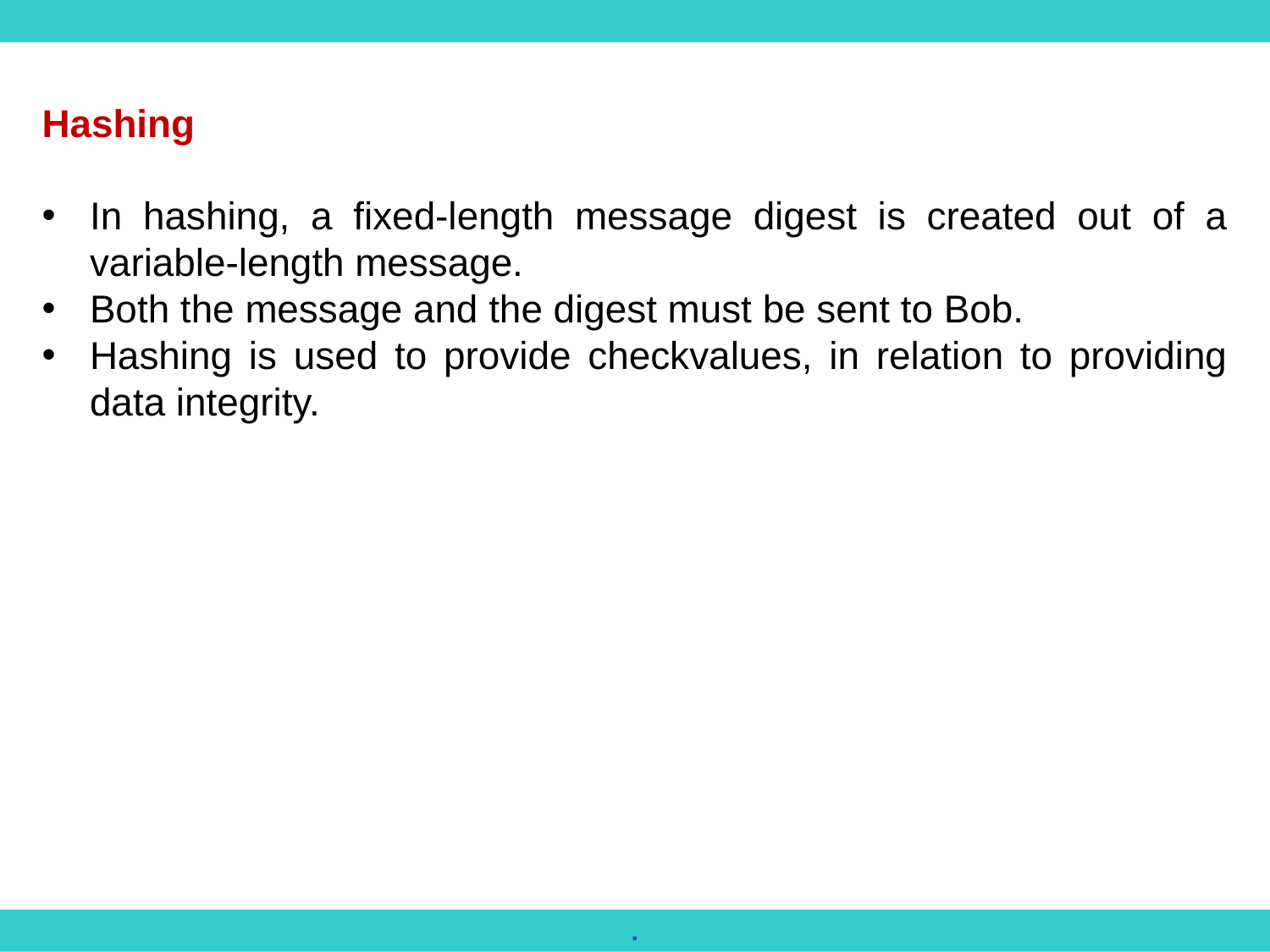

Hashing

In hashing, a fixed-length message digest is created out of a variable-length message.
Both the message and the digest must be sent to Bob.
Hashing is used to provide checkvalues, in relation to providing data integrity.
.